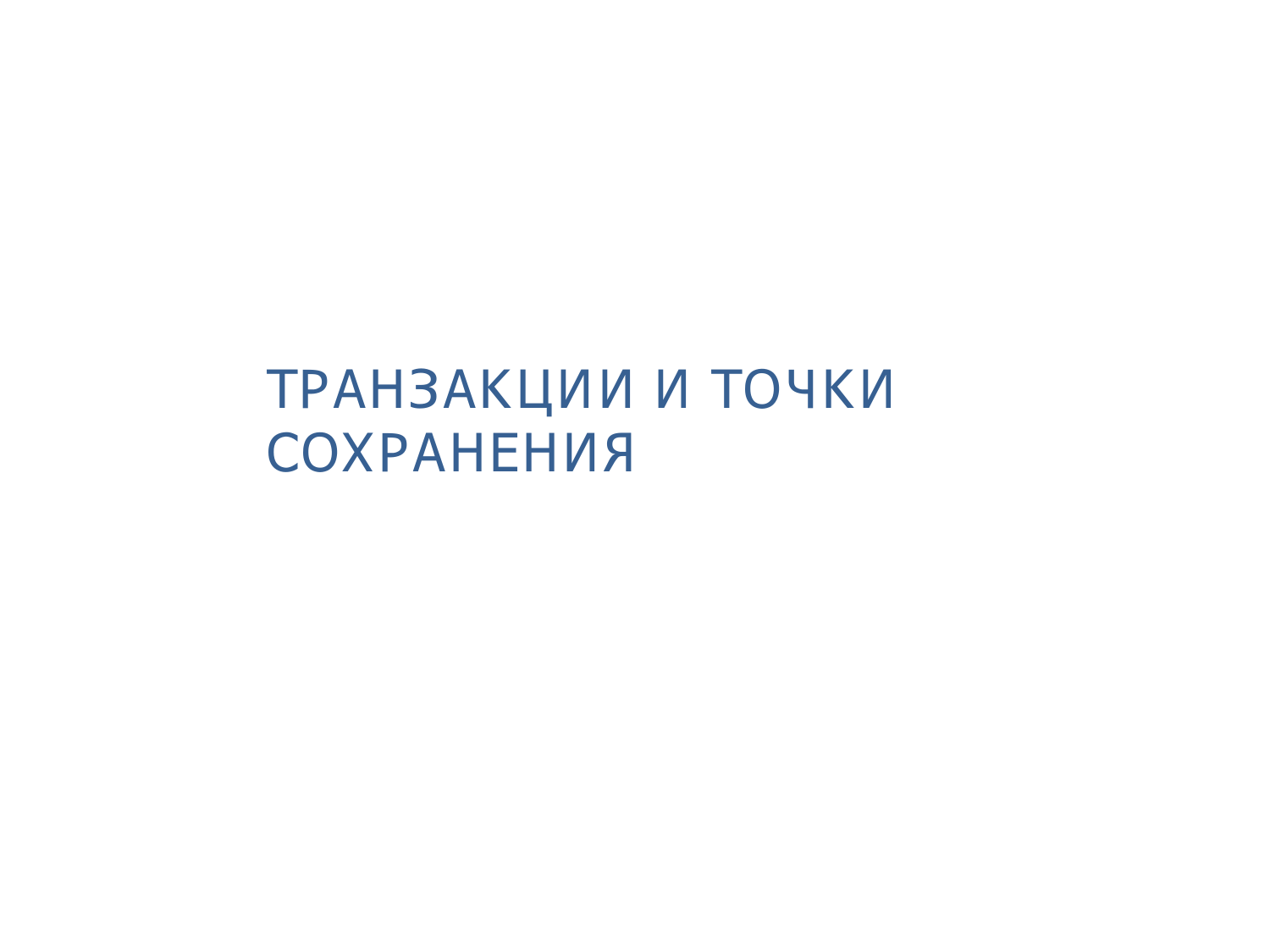

# Транзакции и точки сохранения
69
2014 © EPAM Systems, RD Dep.